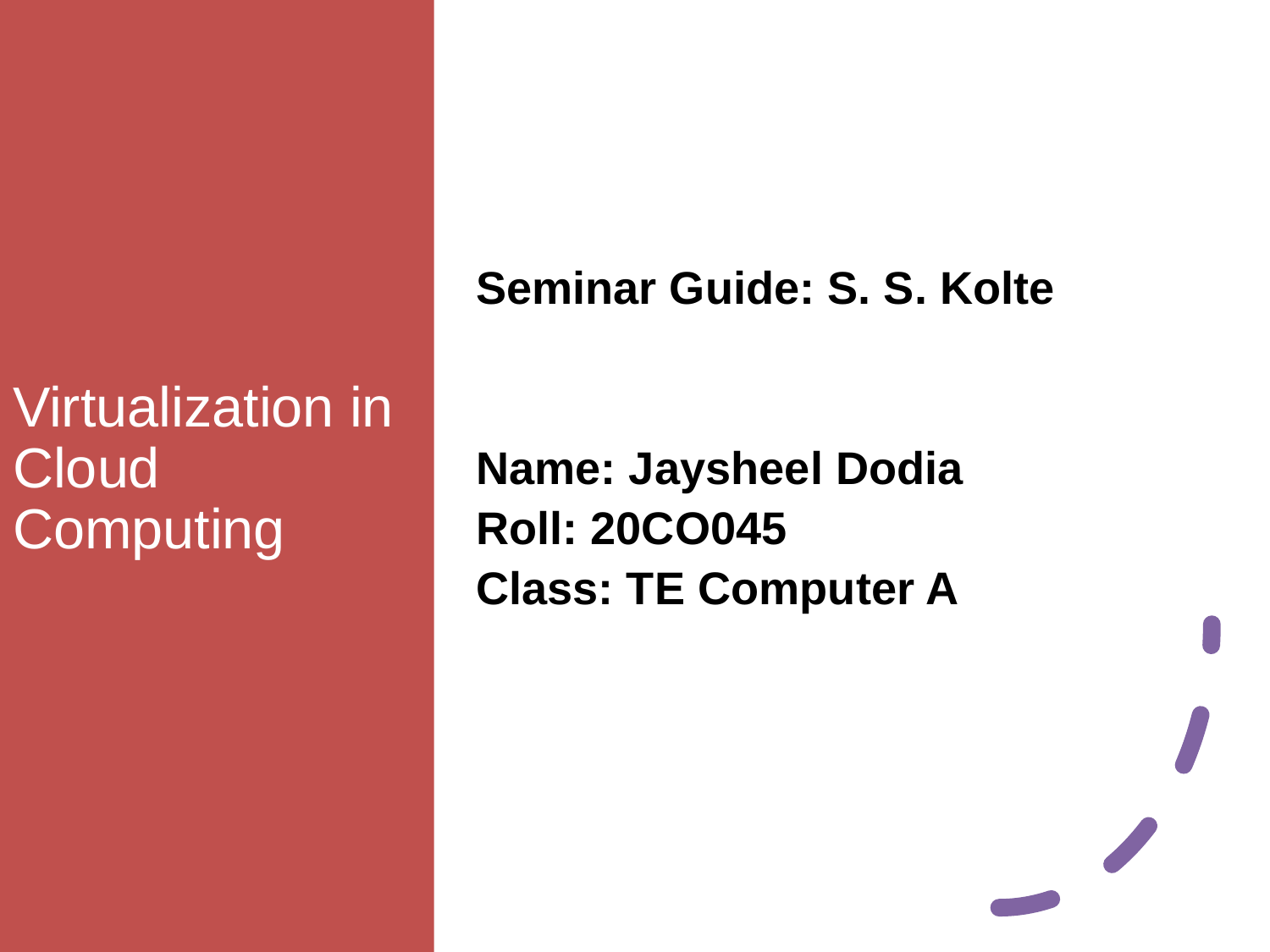

# Virtualization in Cloud Computing
Seminar Guide: S. S. Kolte

Name: Jaysheel Dodia
Roll: 20CO045
Class: TE Computer A